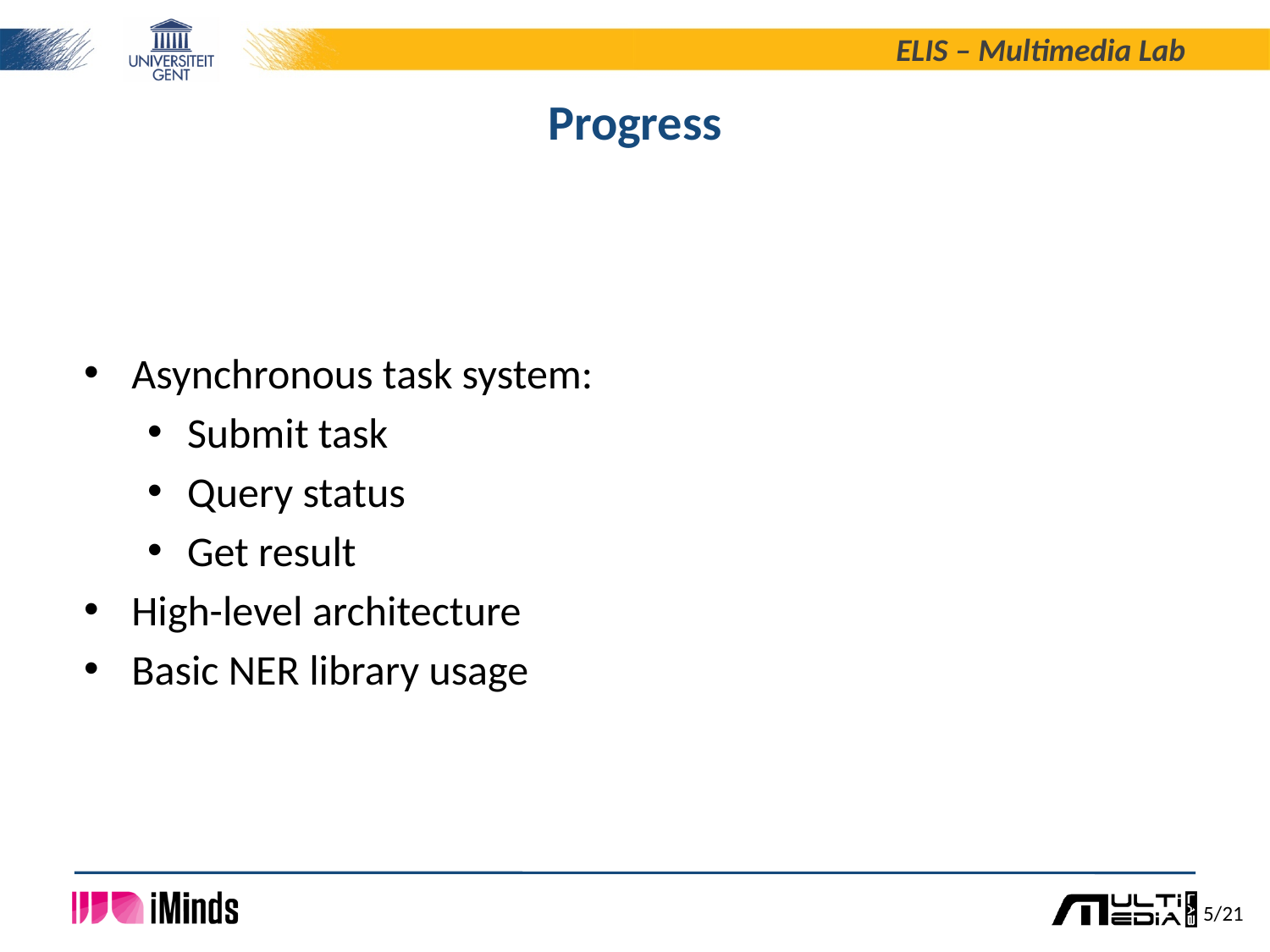

# Progress
Asynchronous task system:
Submit task
Query status
Get result
High-level architecture
Basic NER library usage